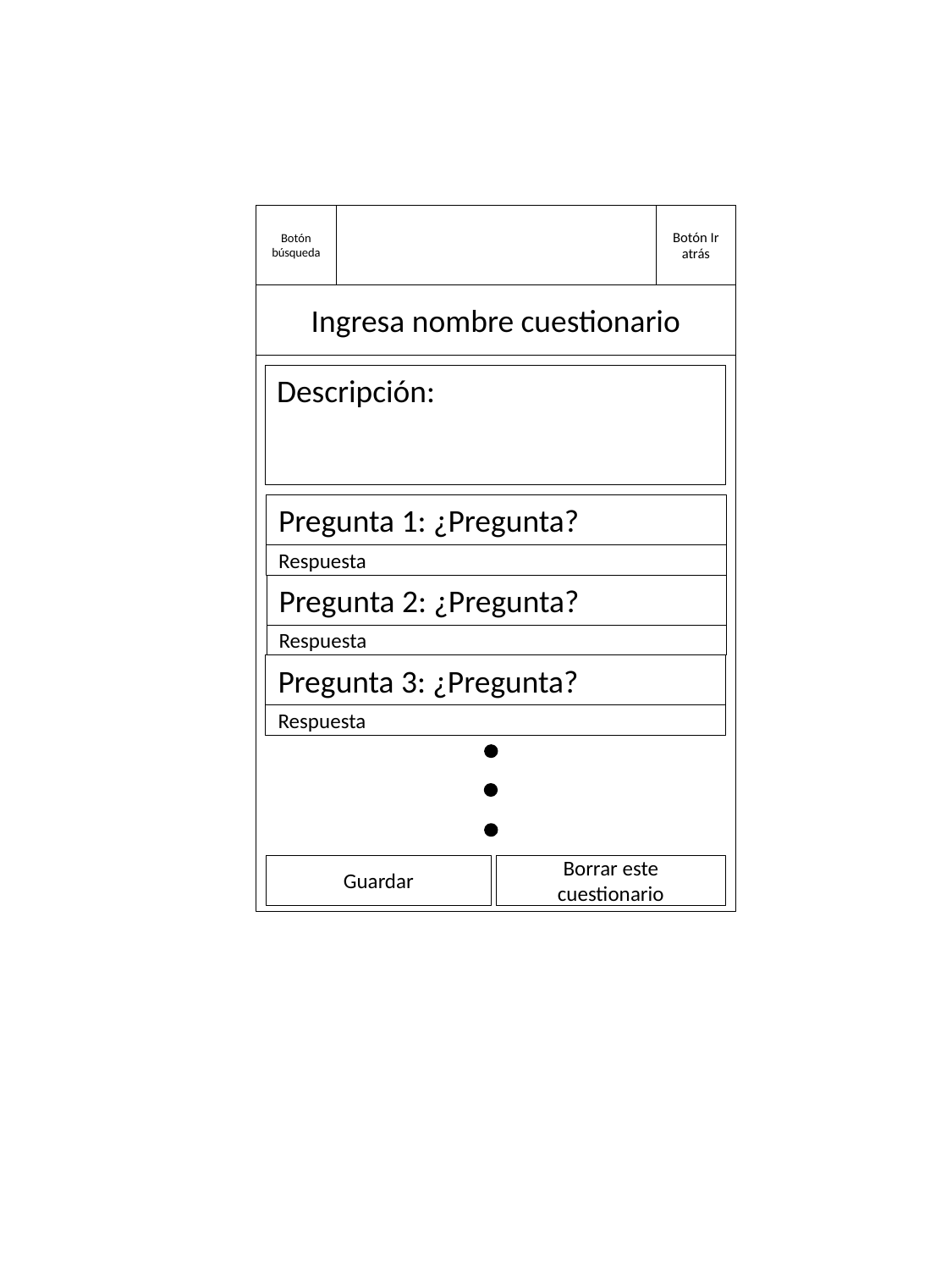

Botón
búsqueda
Botón Ir atrás
Ingresa nombre cuestionario

Descripción:

Pregunta 1: ¿Pregunta?
Respuesta
Pregunta 2: ¿Pregunta?
Respuesta
Pregunta 3: ¿Pregunta?
Respuesta

Guardar
Borrar este cuestionario